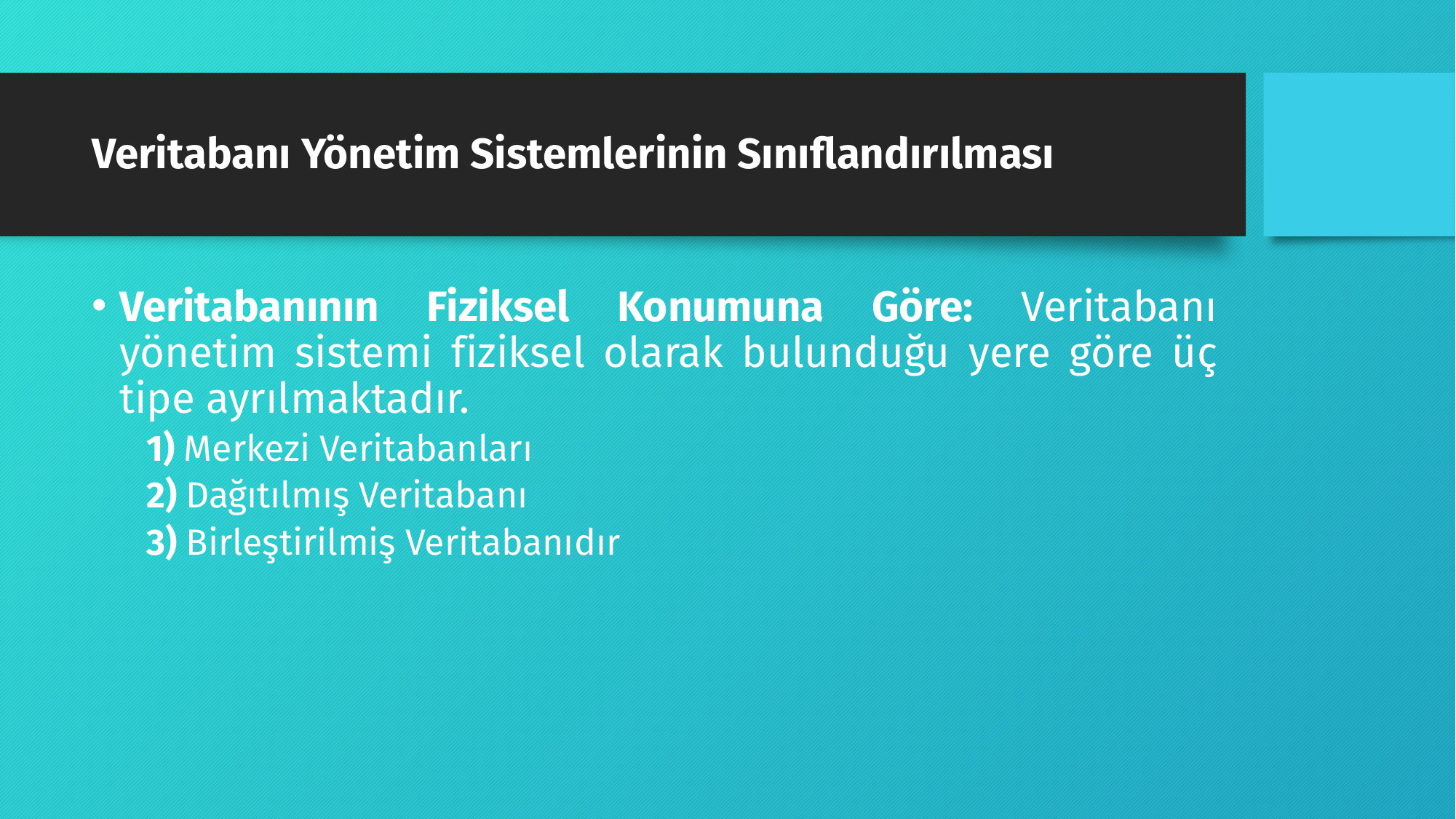

# Veritabanı Yönetim Sistemlerinin Sınıflandırılması
Veritabanının Fiziksel Konumuna Göre: Veritabanı yönetim sistemi fiziksel olarak bulunduğu yere göre üç tipe ayrılmaktadır.
1) Merkezi Veritabanları
2) Dağıtılmış Veritabanı
3) Birleştirilmiş Veritabanıdır